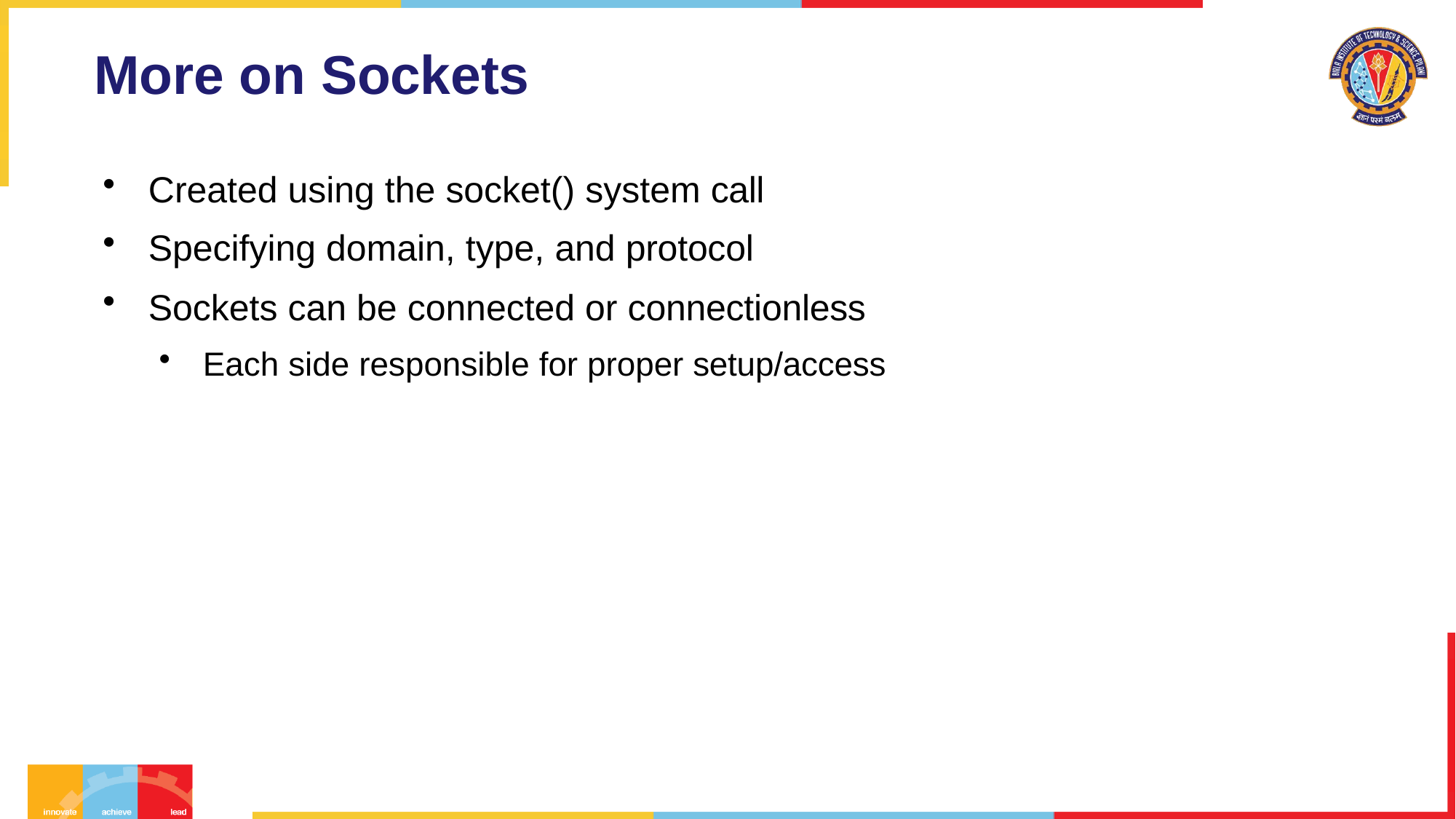

# More on Sockets
Created using the socket() system call
Specifying domain, type, and protocol
Sockets can be connected or connectionless
Each side responsible for proper setup/access